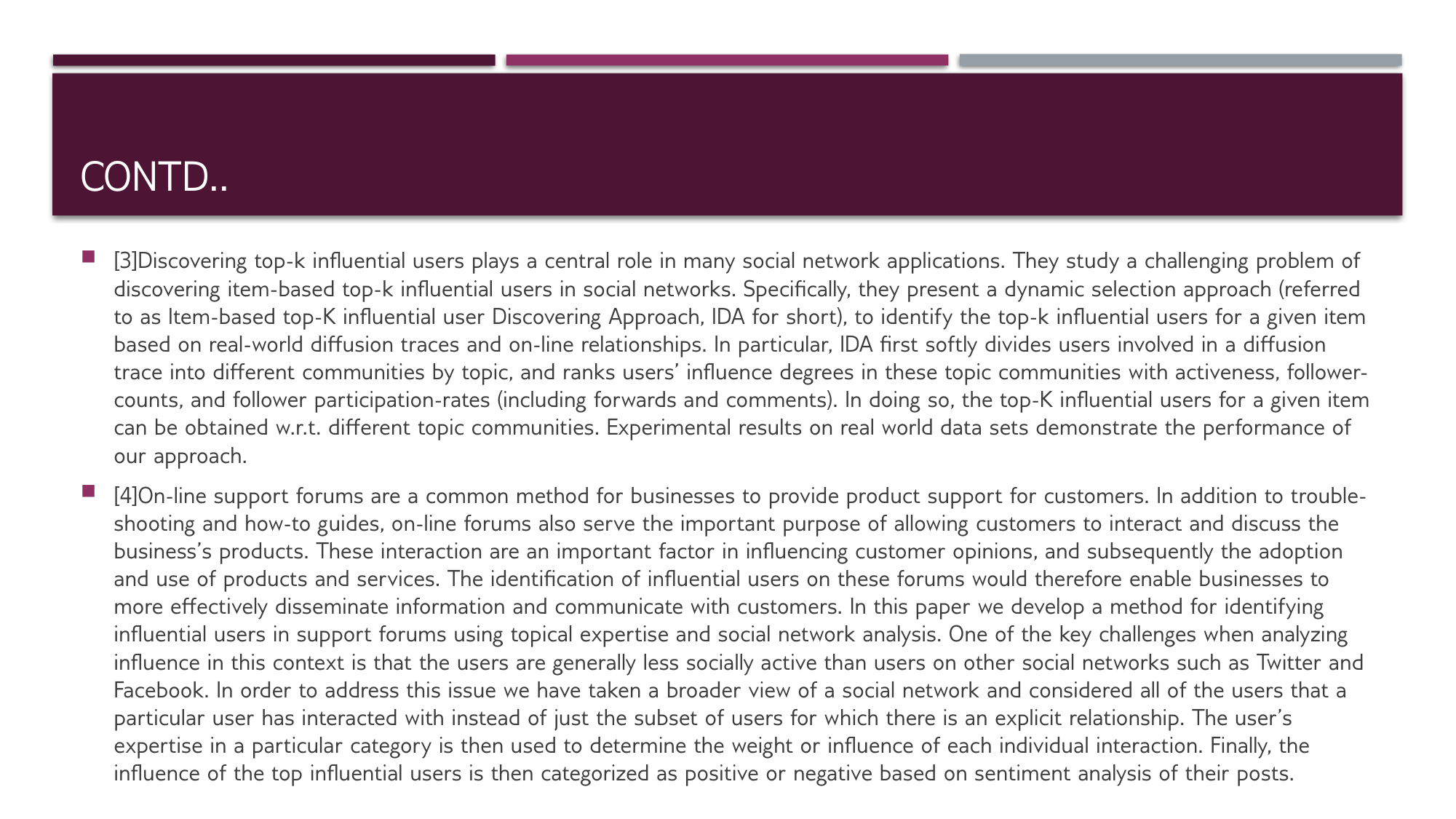

# CONTD..
[3]Discovering top-k inﬂuential users plays a central role in many social network applications. They study a challenging problem of discovering item-based top-k inﬂuential users in social networks. Speciﬁcally, they present a dynamic selection approach (referred to as Item-based top-K inﬂuential user Discovering Approach, IDA for short), to identify the top-k inﬂuential users for a given item based on real-world diﬀusion traces and on-line relationships. In particular, IDA ﬁrst softly divides users involved in a diﬀusion trace into diﬀerent communities by topic, and ranks users’ inﬂuence degrees in these topic communities with activeness, follower-counts, and follower participation-rates (including forwards and comments). In doing so, the top-K inﬂuential users for a given item can be obtained w.r.t. diﬀerent topic communities. Experimental results on real world data sets demonstrate the performance of our approach.
[4]On-line support forums are a common method for businesses to provide product support for customers. In addition to trouble-shooting and how-to guides, on-line forums also serve the important purpose of allowing customers to interact and discuss the business’s products. These interaction are an important factor in inﬂuencing customer opinions, and subsequently the adoption and use of products and services. The identiﬁcation of inﬂuential users on these forums would therefore enable businesses to more eﬀectively disseminate information and communicate with customers. In this paper we develop a method for identifying inﬂuential users in support forums using topical expertise and social network analysis. One of the key challenges when analyzing inﬂuence in this context is that the users are generally less socially active than users on other social networks such as Twitter and Facebook. In order to address this issue we have taken a broader view of a social network and considered all of the users that a particular user has interacted with instead of just the subset of users for which there is an explicit relationship. The user’s expertise in a particular category is then used to determine the weight or inﬂuence of each individual interaction. Finally, the inﬂuence of the top inﬂuential users is then categorized as positive or negative based on sentiment analysis of their posts.